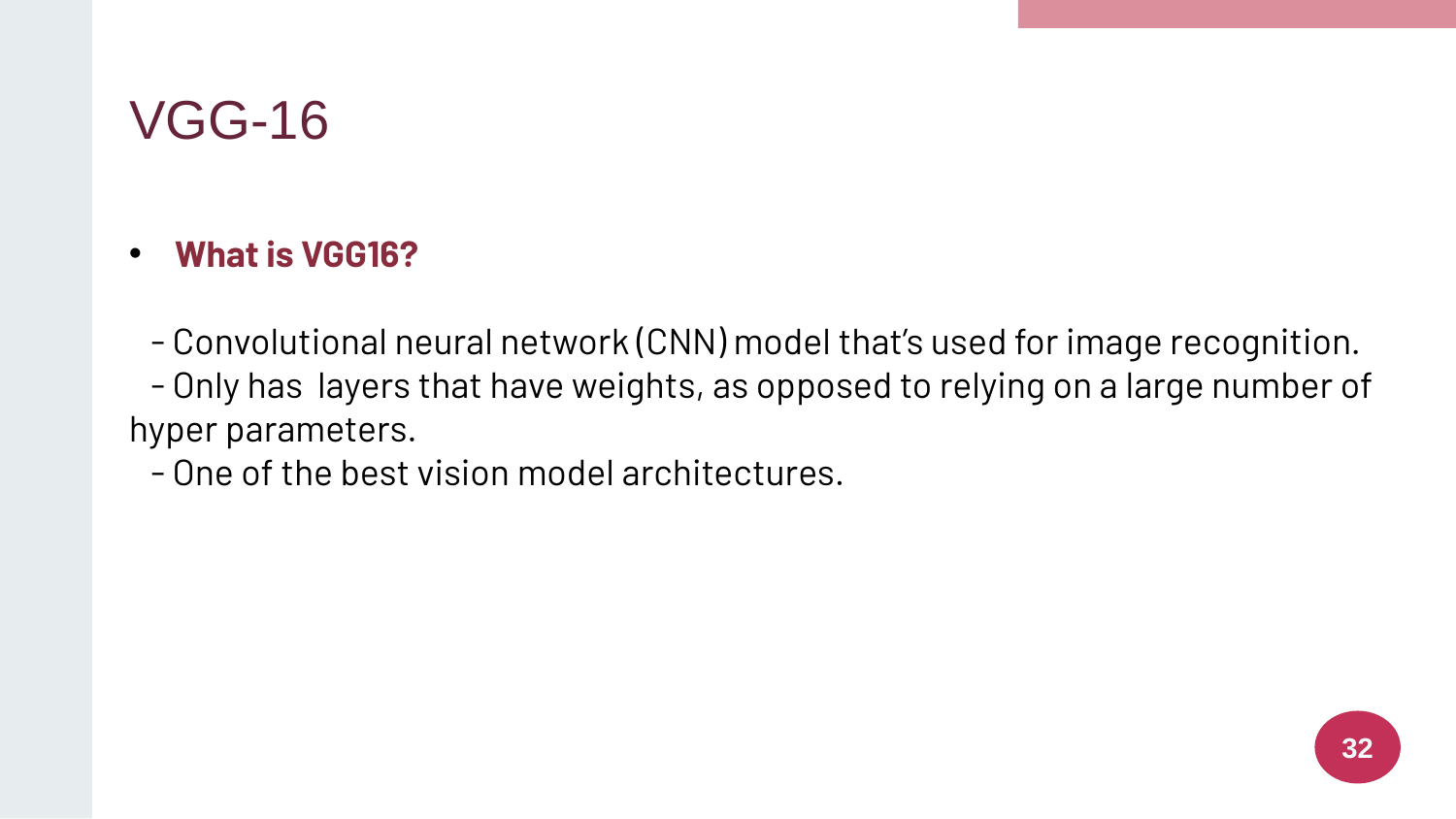

# VGG-16
What is VGG16?

   - Convolutional neural network (CNN) model that’s used for image recognition.
   - Only has  layers that have weights, as opposed to relying on a large number of hyper parameters.
   - One of the best vision model architectures.
32